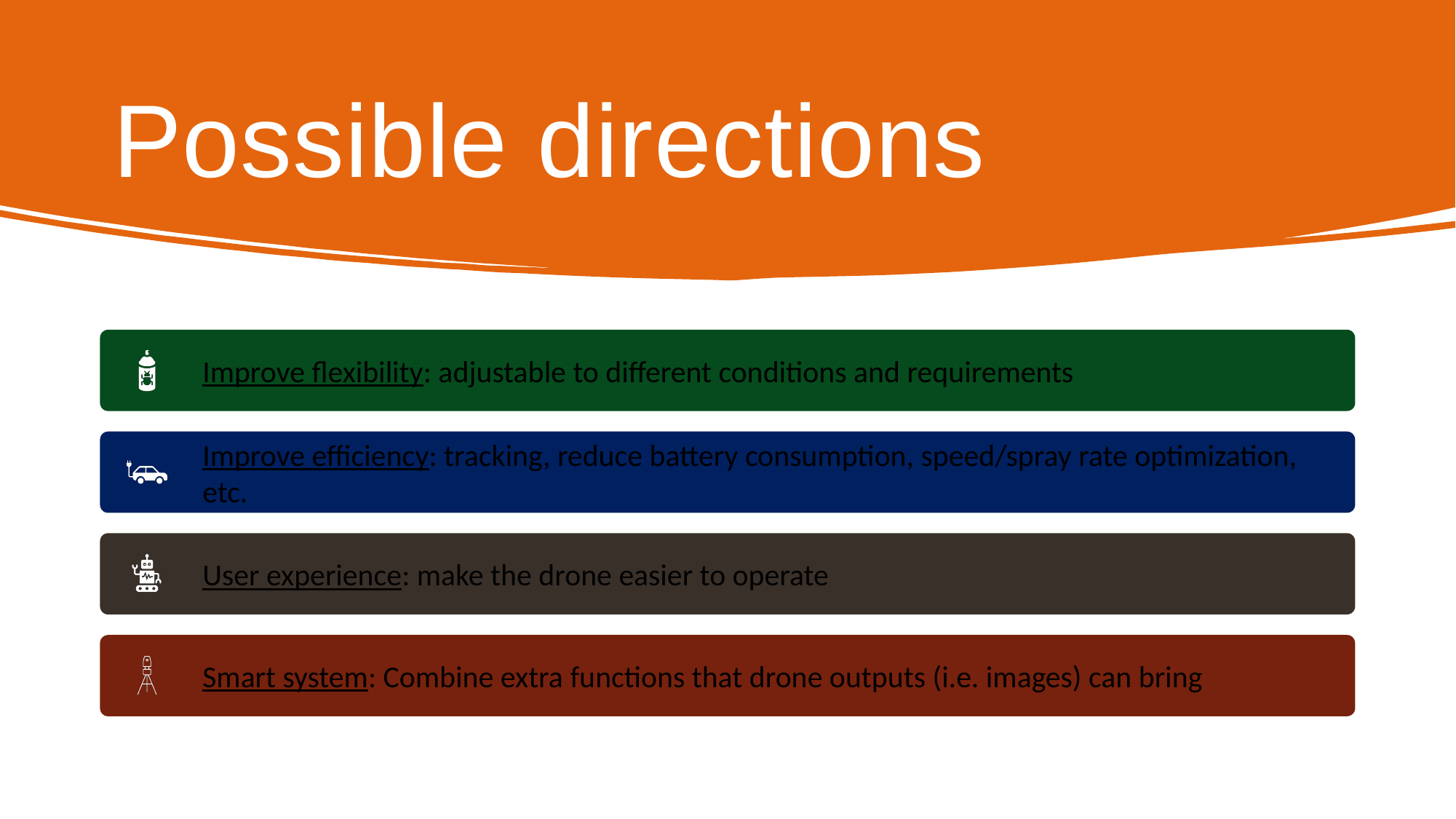

# Possible directions
Improve flexibility: adjustable to different conditions and requirements
Improve efficiency: tracking, reduce battery consumption, speed/spray rate optimization, etc.
User experience: make the drone easier to operate
Smart system: Combine extra functions that drone outputs (i.e. images) can bring